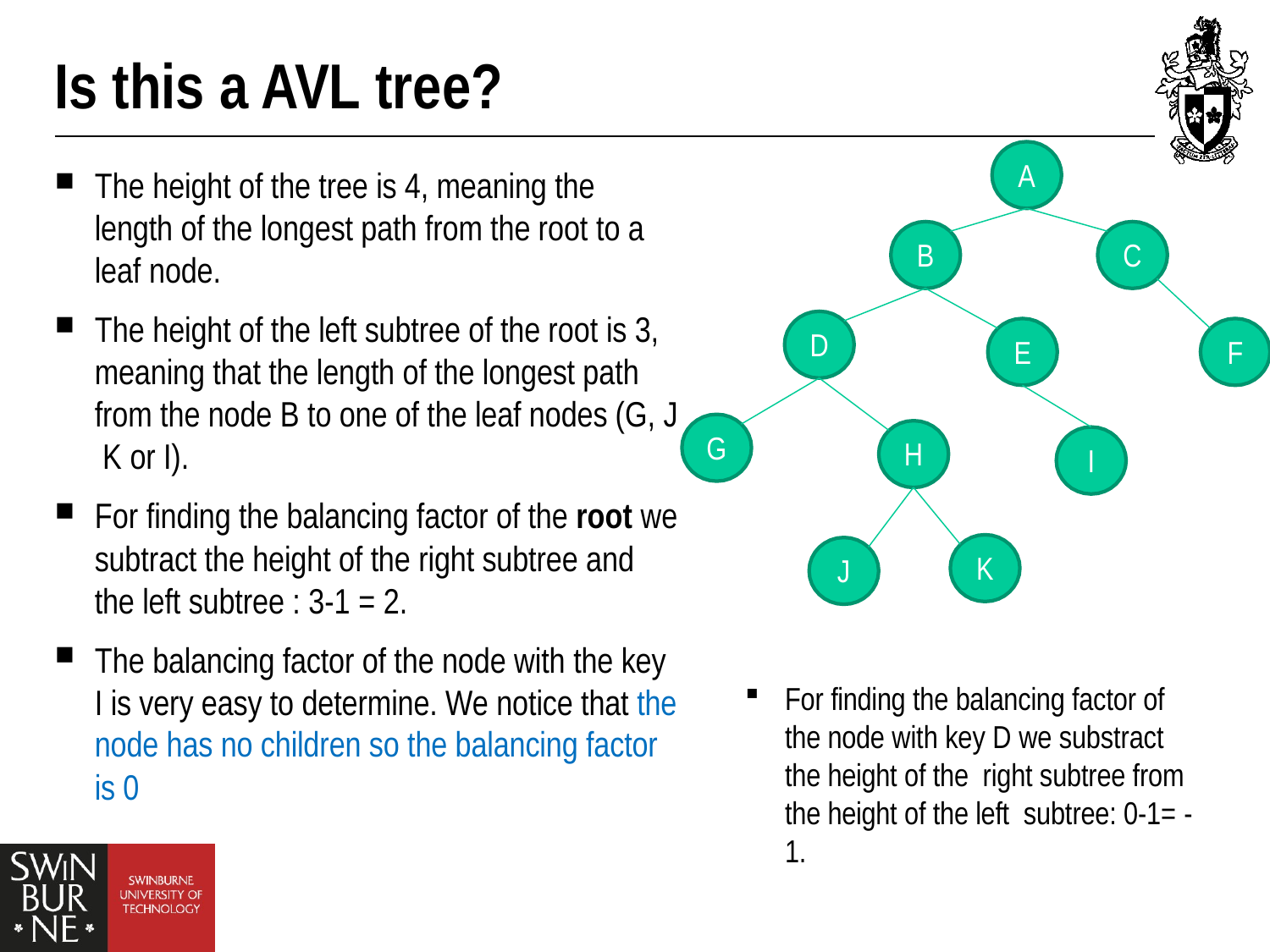

# Is this a AVL tree?

A
The height of the tree is 4, meaning the length of the longest path from the root to a leaf node.

B
C

The height of the left subtree of the root is 3, meaning that the length of the longest path  from the node B to one of the leaf nodes (G, J  K or I).
For finding the balancing factor of the root we subtract the height of the right subtree and  the left subtree : 3-1 = 2.
The balancing factor of the node with the key I is very easy to determine. We notice that the node has no children so the balancing factor is 0

D
E
F

G

H
I

K
J
For finding the balancing factor of the node with key D we substract the height of the  right subtree from the height of the left  subtree: 0-1= -1.